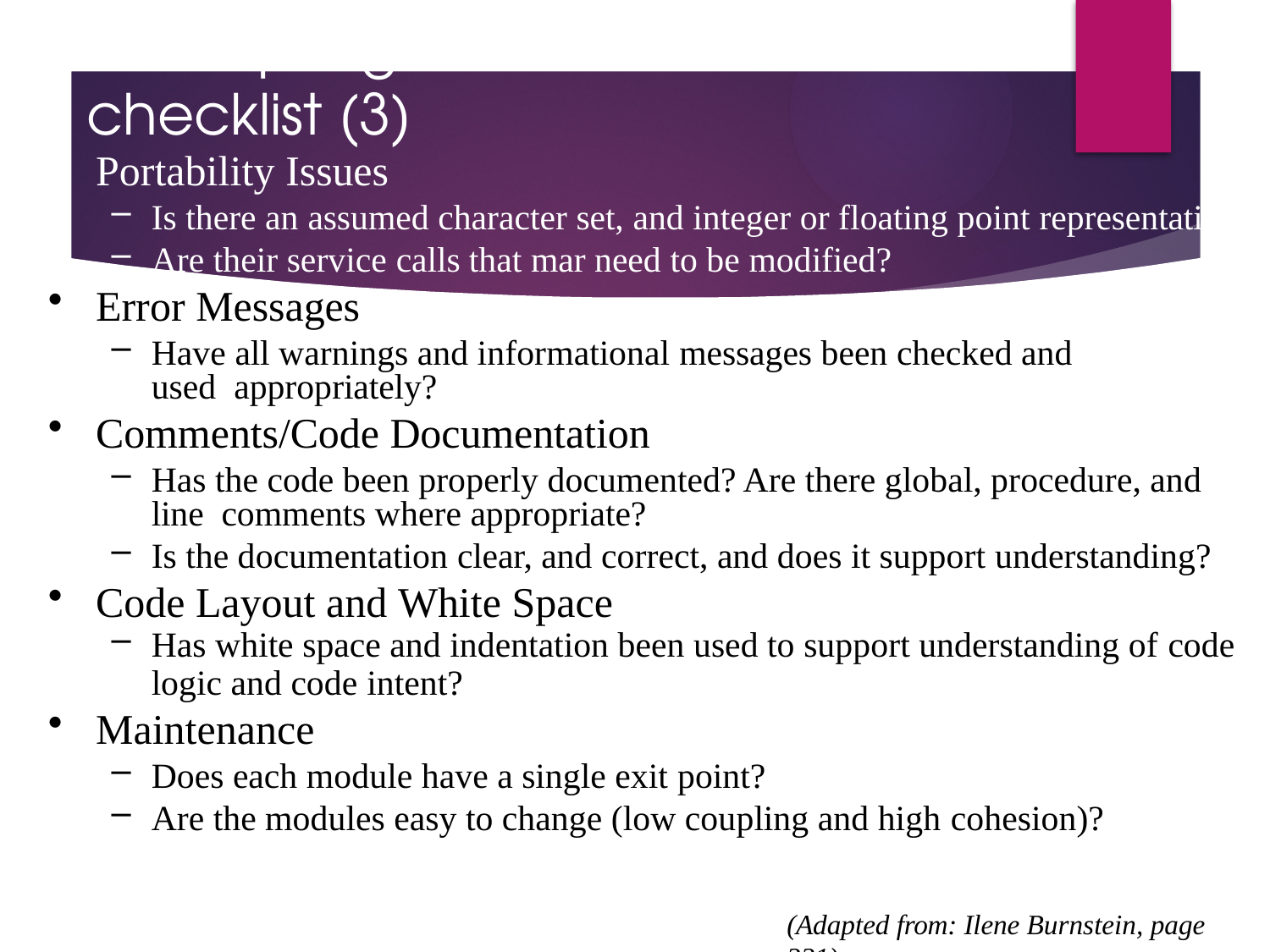

# A sample general code review checklist (3)
Portability Issues
Is there an assumed character set, and integer or floating point representation?
Are their service calls that mar need to be modified?
Error Messages
Have all warnings and informational messages been checked and used  appropriately?
Comments/Code Documentation
Has the code been properly documented? Are there global, procedure, and line  comments where appropriate?
Is the documentation clear, and correct, and does it support understanding?
Code Layout and White Space
Has white space and indentation been used to support understanding of code
logic and code intent?
Maintenance
Does each module have a single exit point?
Are the modules easy to change (low coupling and high cohesion)?

(Adapted from: Ilene Burnstein, page 331)